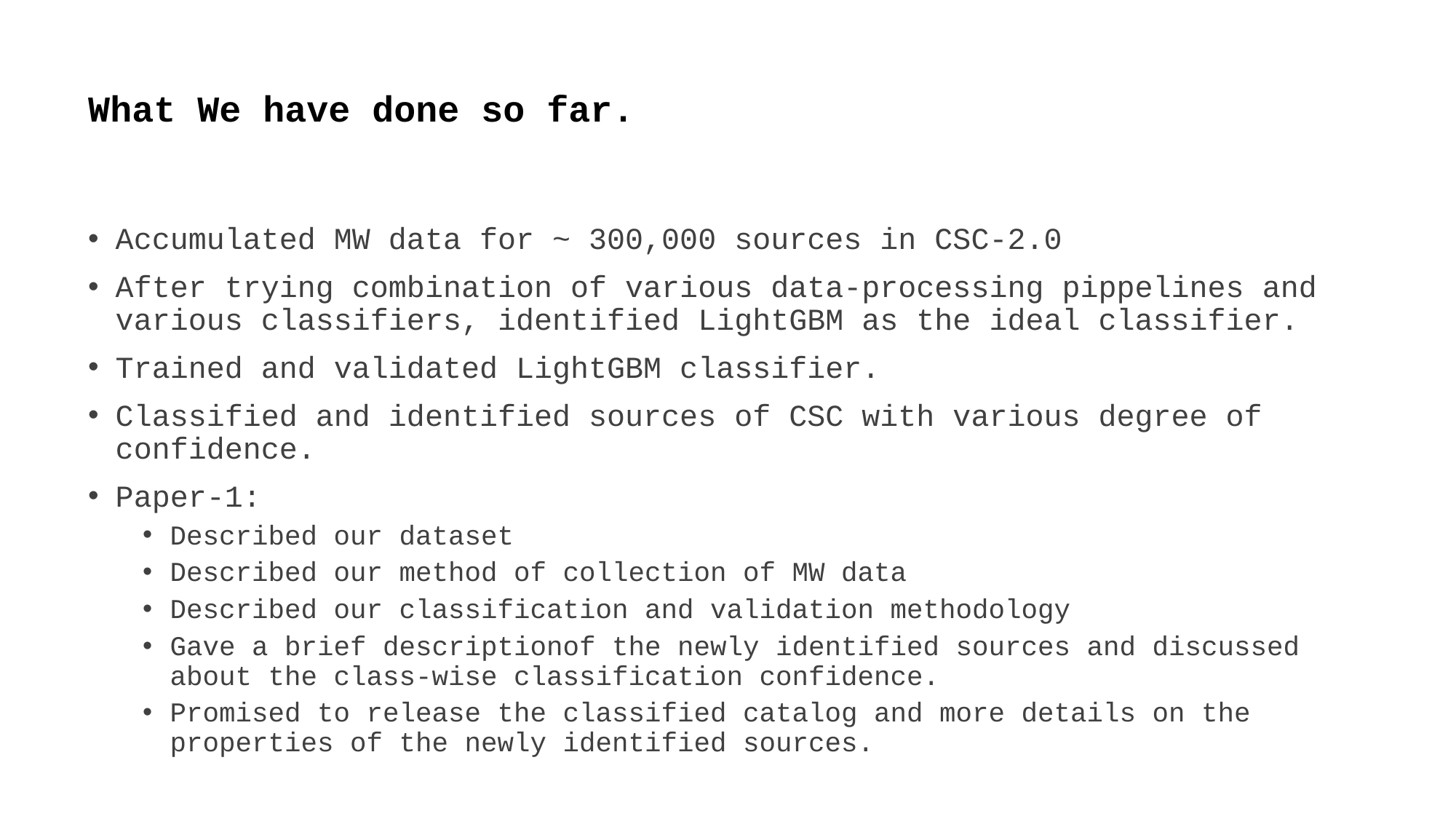

# What We have done so far.
Accumulated MW data for ~ 300,000 sources in CSC-2.0
After trying combination of various data-processing pippelines and various classifiers, identified LightGBM as the ideal classifier.
Trained and validated LightGBM classifier.
Classified and identified sources of CSC with various degree of confidence.
Paper-1:
Described our dataset
Described our method of collection of MW data
Described our classification and validation methodology
Gave a brief descriptionof the newly identified sources and discussed about the class-wise classification confidence.
Promised to release the classified catalog and more details on the properties of the newly identified sources.